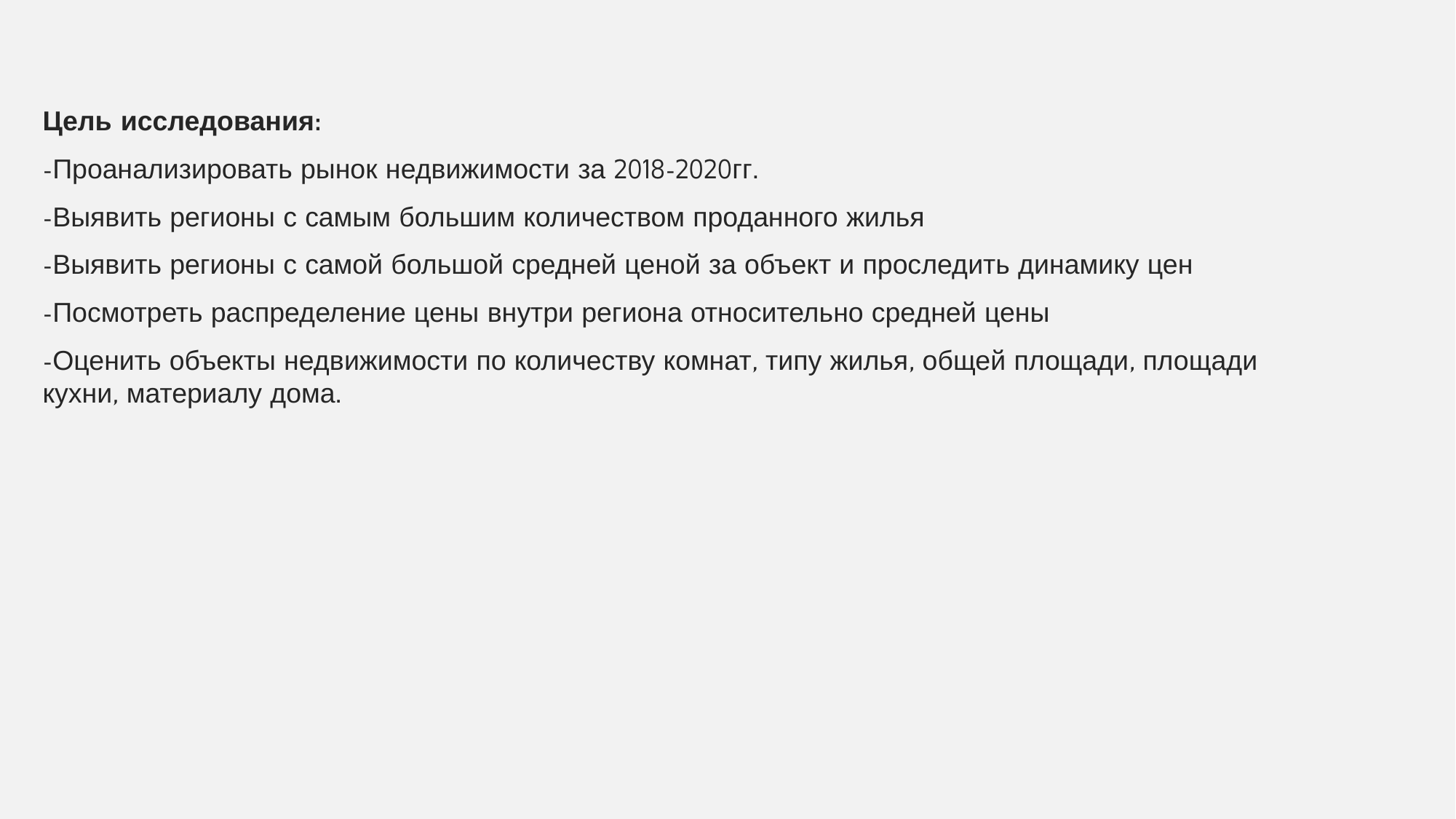

Цель исследования:
-Проанализировать рынок недвижимости за 2018-2020гг.
-Выявить регионы с самым большим количеством проданного жилья
-Выявить регионы с самой большой средней ценой за объект и проследить динамику цен
-Посмотреть распределение цены внутри региона относительно средней цены
-Оценить объекты недвижимости по количеству комнат, типу жилья, общей площади, площади кухни, материалу дома.